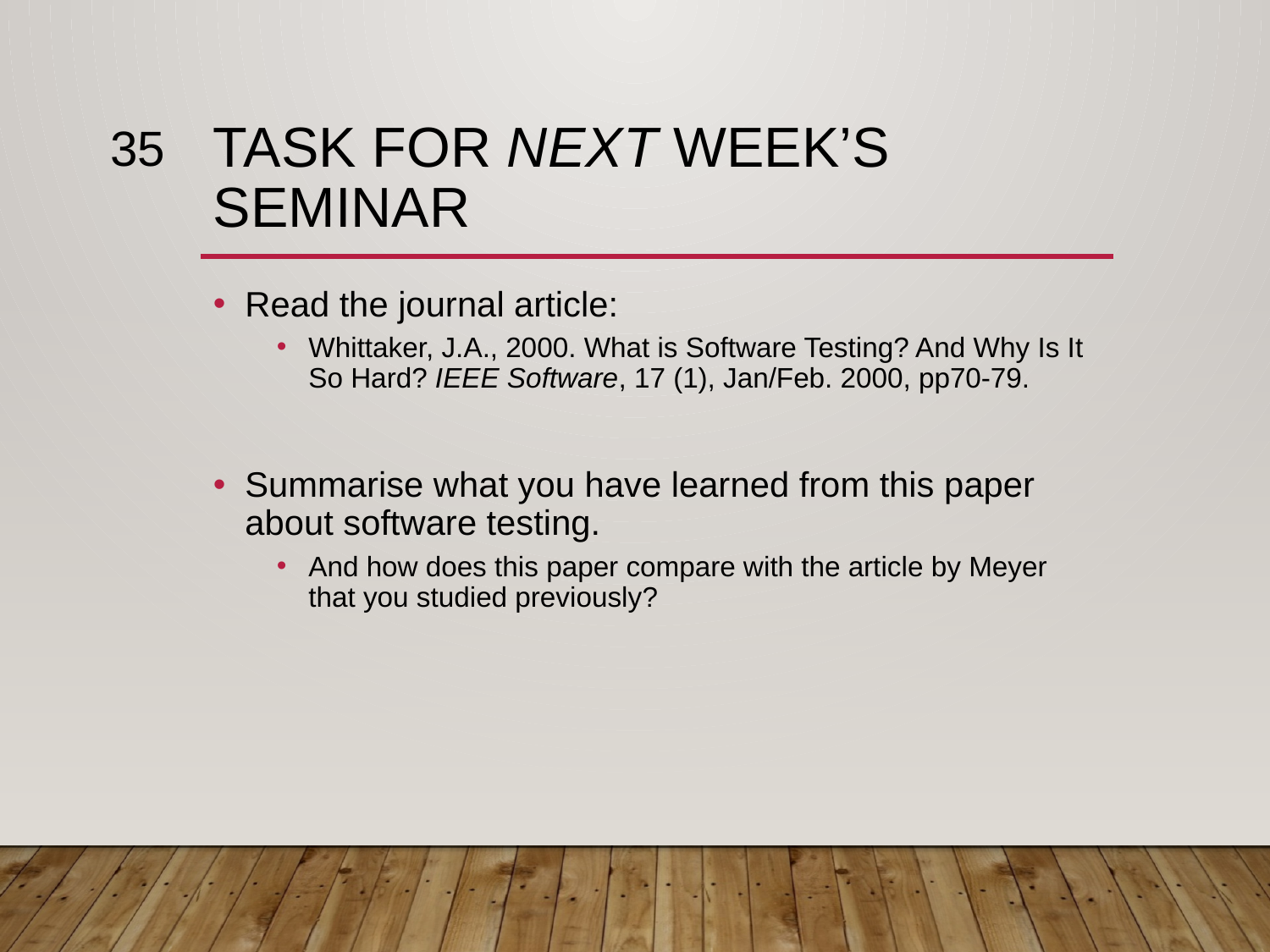

35
# Task for next week’s Seminar
Read the journal article:
Whittaker, J.A., 2000. What is Software Testing? And Why Is It So Hard? IEEE Software, 17 (1), Jan/Feb. 2000, pp70-79.

Summarise what you have learned from this paper about software testing.
And how does this paper compare with the article by Meyer that you studied previously?